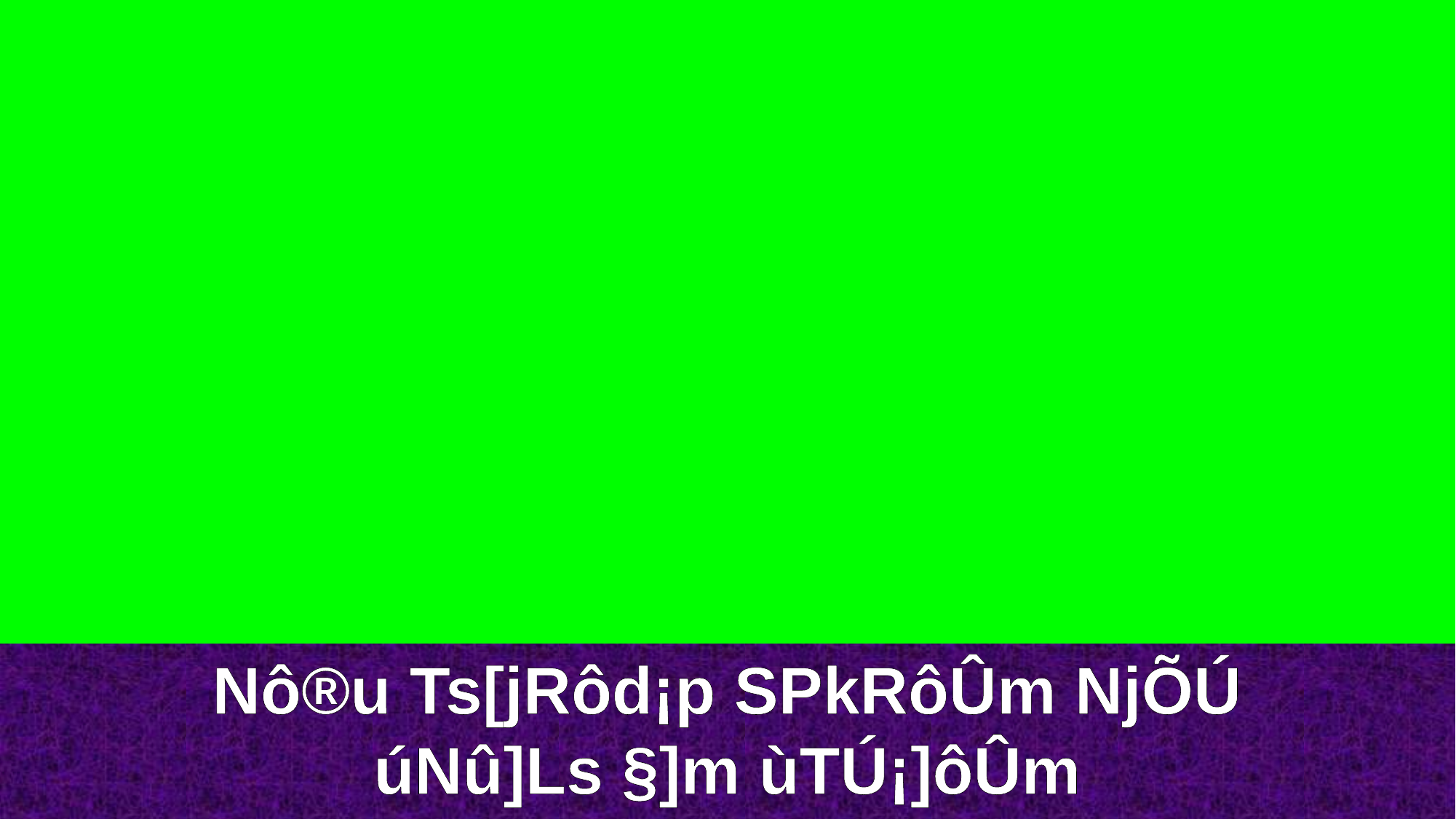

Nô®u Ts[jRôd¡p SPkRôÛm NjÕÚ úNû]Ls §]m ùTÚ¡]ôÛm